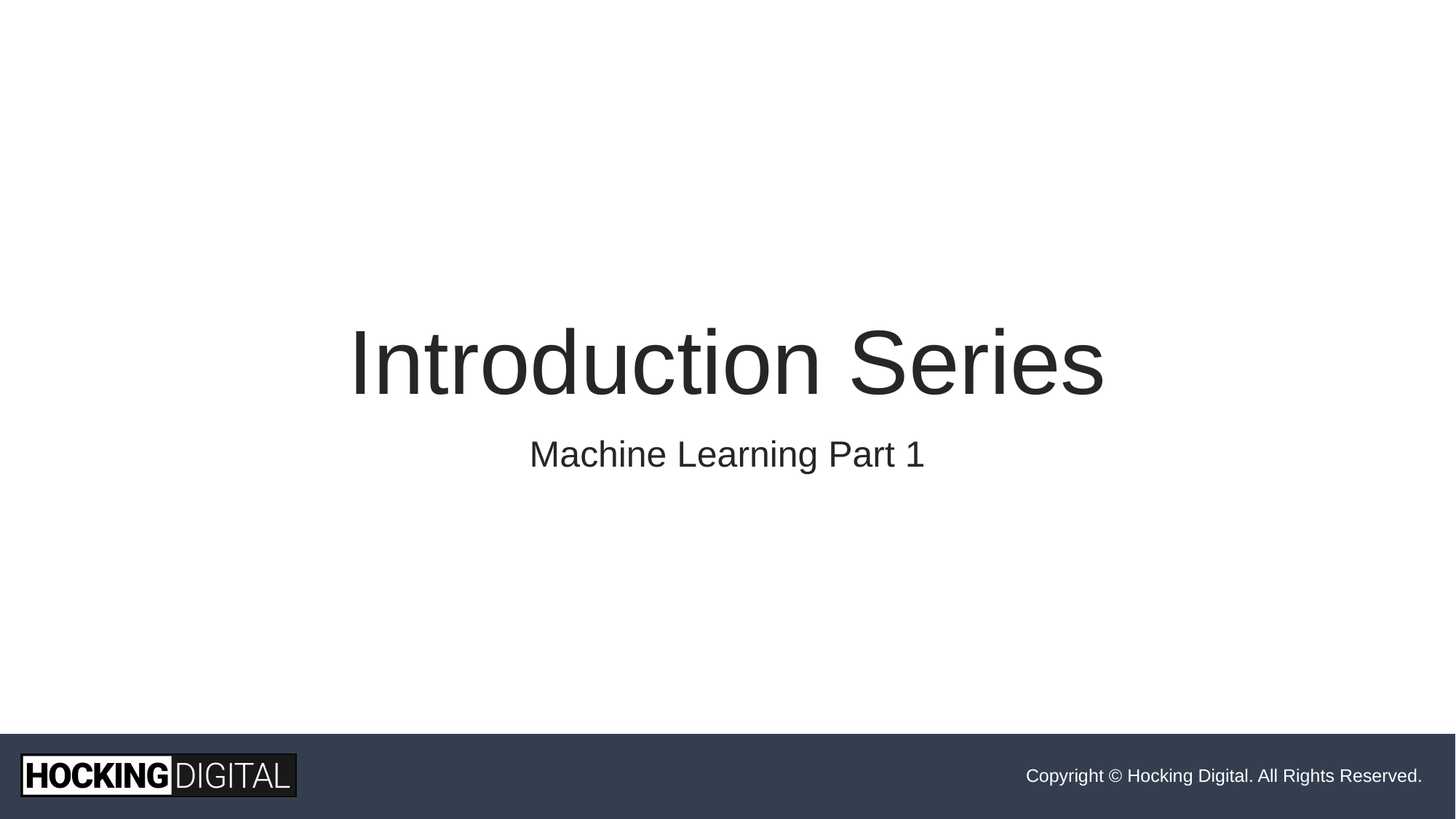

# Introduction Series
Machine Learning Part 1